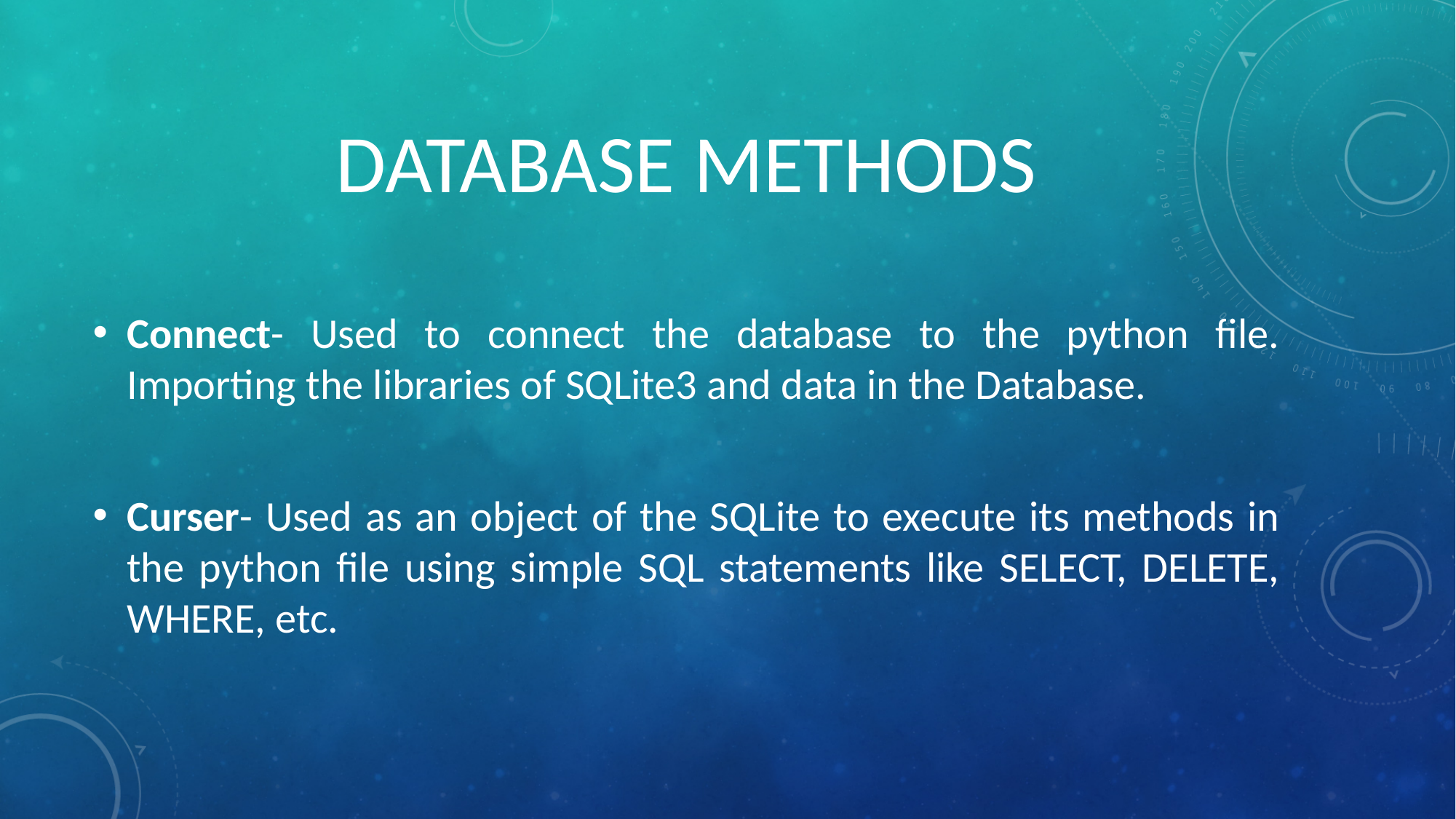

# Database Methods
Connect- Used to connect the database to the python file. Importing the libraries of SQLite3 and data in the Database.

Curser- Used as an object of the SQLite to execute its methods in the python file using simple SQL statements like SELECT, DELETE, WHERE, etc.